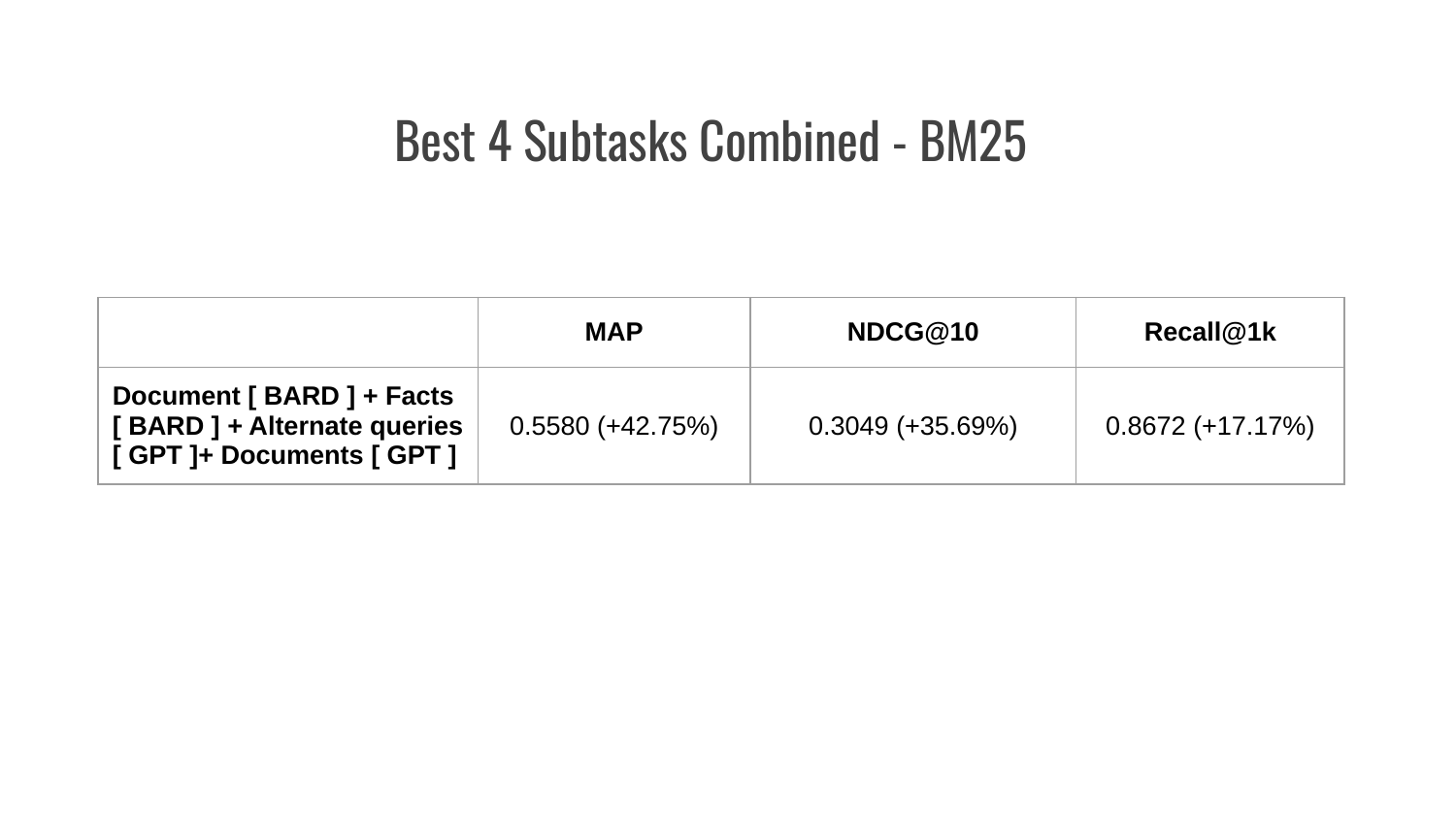

Best 4 Subtasks Combined - BM25
|  | MAP | NDCG@10 | Recall@1k |
| --- | --- | --- | --- |
| Document [ BARD ] + Facts [ BARD ] + Alternate queries [ GPT ]+ Documents [ GPT ] | 0.5580 (+42.75%) | 0.3049 (+35.69%) | 0.8672 (+17.17%) |